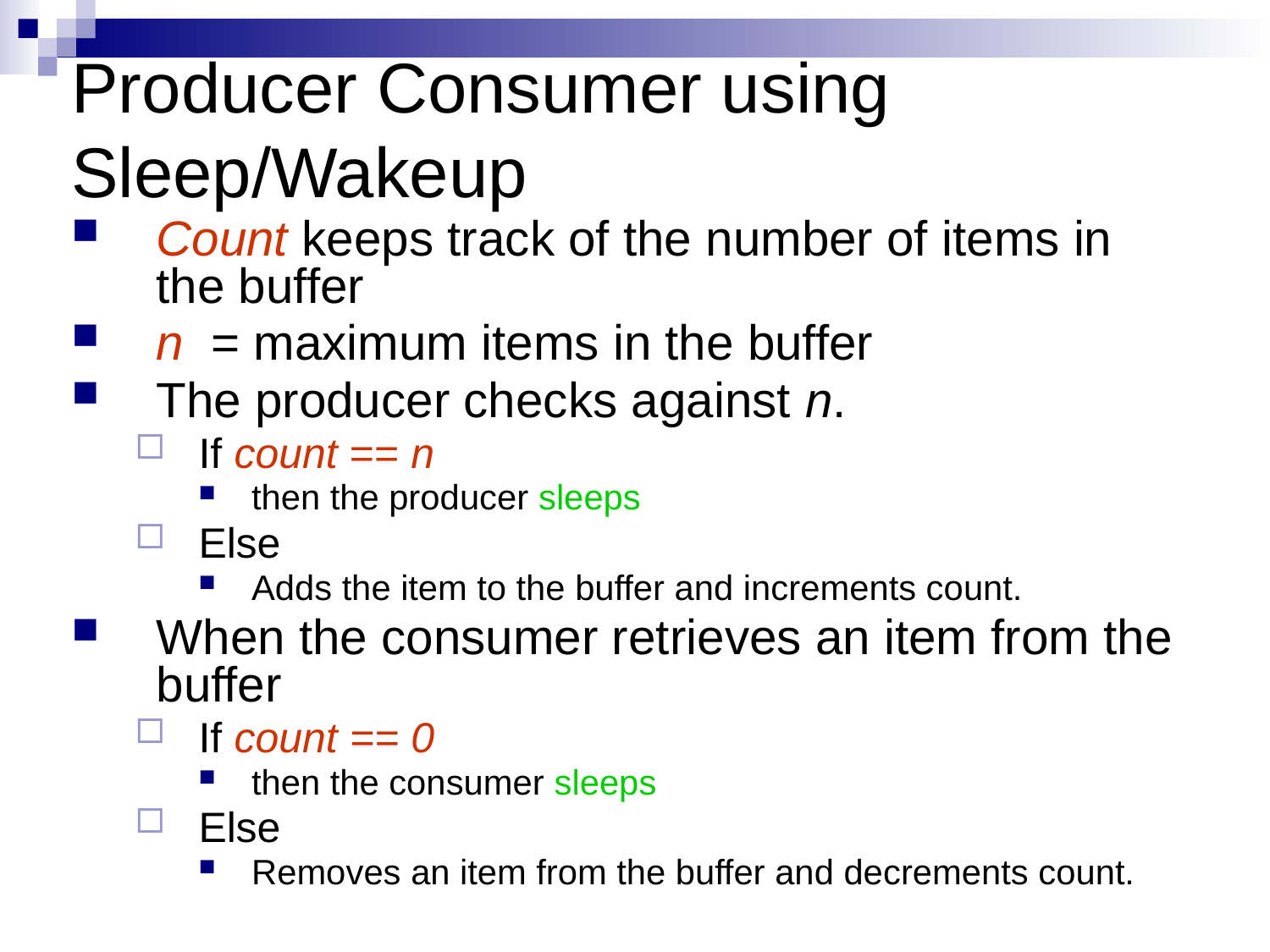

# Producer Consumer using Sleep/Wakeup
Count keeps track of the number of items in the buffer
n  = maximum items in the buffer
The producer checks against n.
If count == n
then the producer sleeps
Else
Adds the item to the buffer and increments count.
When the consumer retrieves an item from the buffer
If count == 0
then the consumer sleeps
Else
Removes an item from the buffer and decrements count.